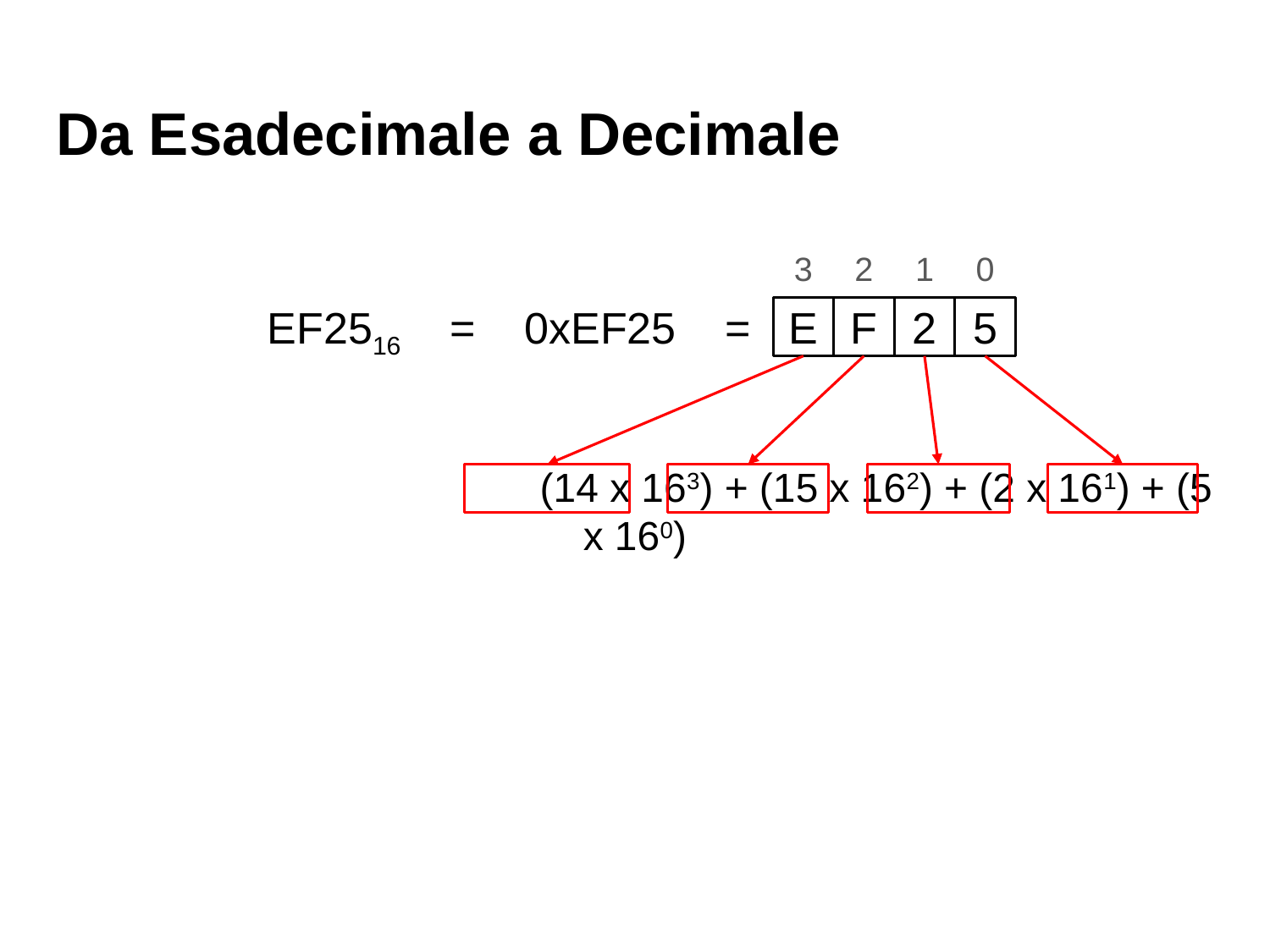

# Da Esadecimale a Decimale
3
2
1
0
EF2516    =    0xEF25    =
E
F
2
5
                                           (14 x 163) + (15 x 162) + (2 x 161) + (5 x 160)